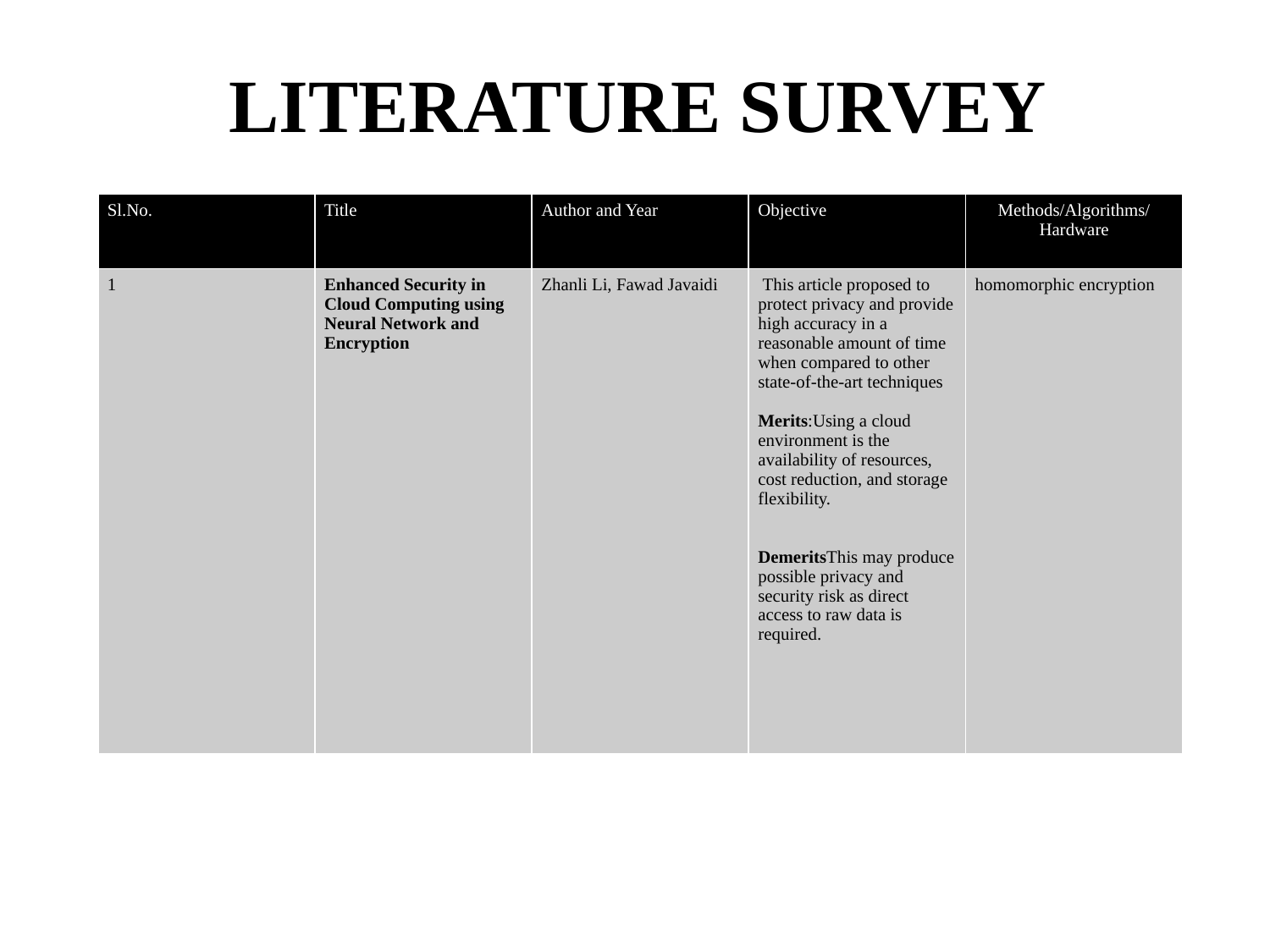

# LITERATURE SURVEY
| Sl.No. | Title | Author and Year | Objective | Methods/Algorithms/Hardware |
| --- | --- | --- | --- | --- |
| 1 | Enhanced Security in Cloud Computing using Neural Network and Encryption | Zhanli Li, Fawad Javaidi | This article proposed to protect privacy and provide high accuracy in a reasonable amount of time when compared to other state-of-the-art techniques Merits:Using a cloud environment is the availability of resources, cost reduction, and storage flexibility. DemeritsThis may produce possible privacy and security risk as direct access to raw data is required. | homomorphic encryption |